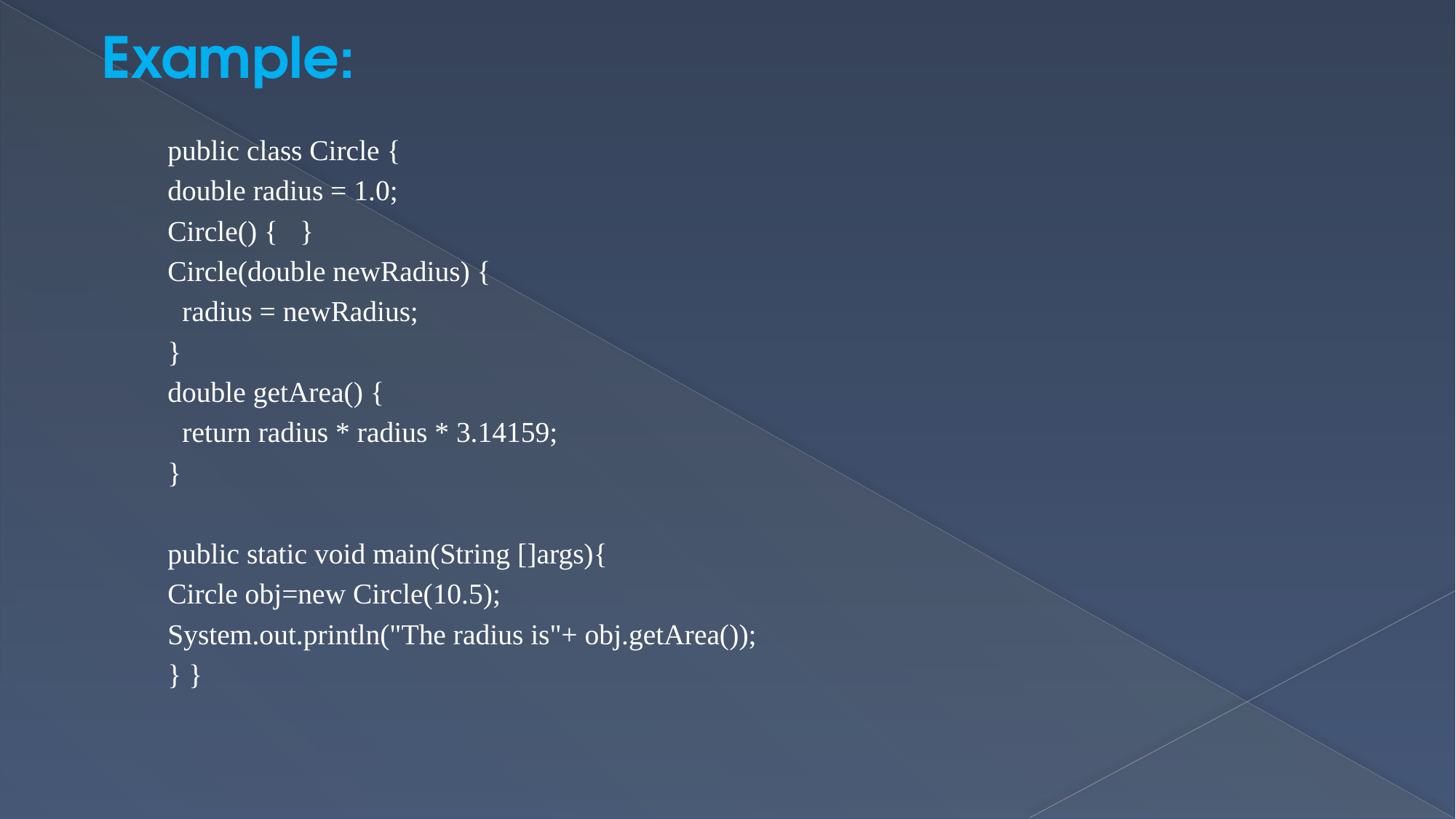

# Example:
public class Circle {
double radius = 1.0;
Circle() {   }
Circle(double newRadius) {
  radius = newRadius;
}
double getArea() {
  return radius * radius * 3.14159;
}

public static void main(String []args){
Circle obj=new Circle(10.5);
System.out.println("The radius is"+ obj.getArea());
} }